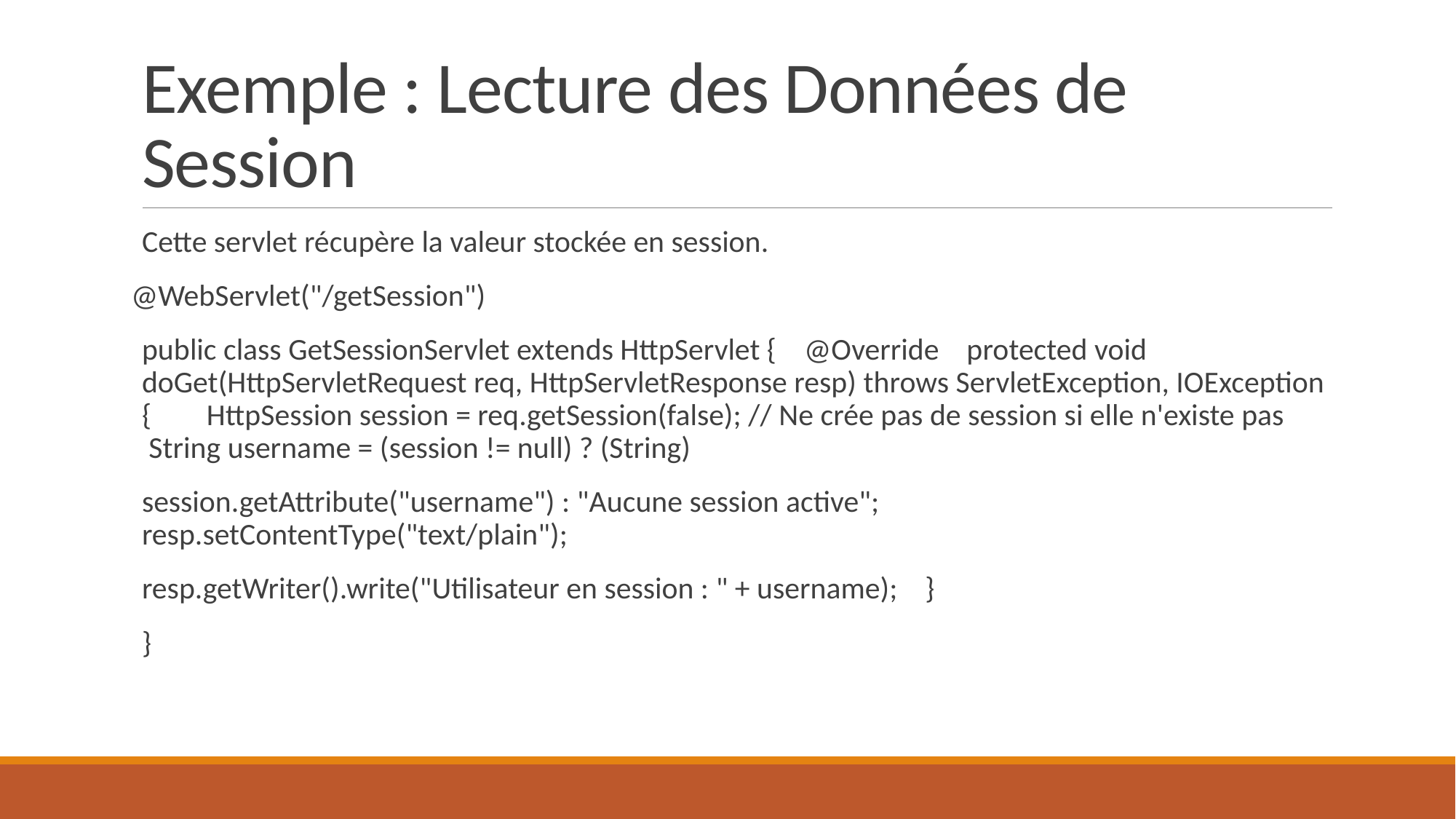

# Exemple : Lecture des Données de Session
Cette servlet récupère la valeur stockée en session.
@WebServlet("/getSession")
public class GetSessionServlet extends HttpServlet {    @Override    protected void doGet(HttpServletRequest req, HttpServletResponse resp) throws ServletException, IOException {        HttpSession session = req.getSession(false); // Ne crée pas de session si elle n'existe pas        String username = (session != null) ? (String)
session.getAttribute("username") : "Aucune session active";        resp.setContentType("text/plain");
resp.getWriter().write("Utilisateur en session : " + username);    }
}